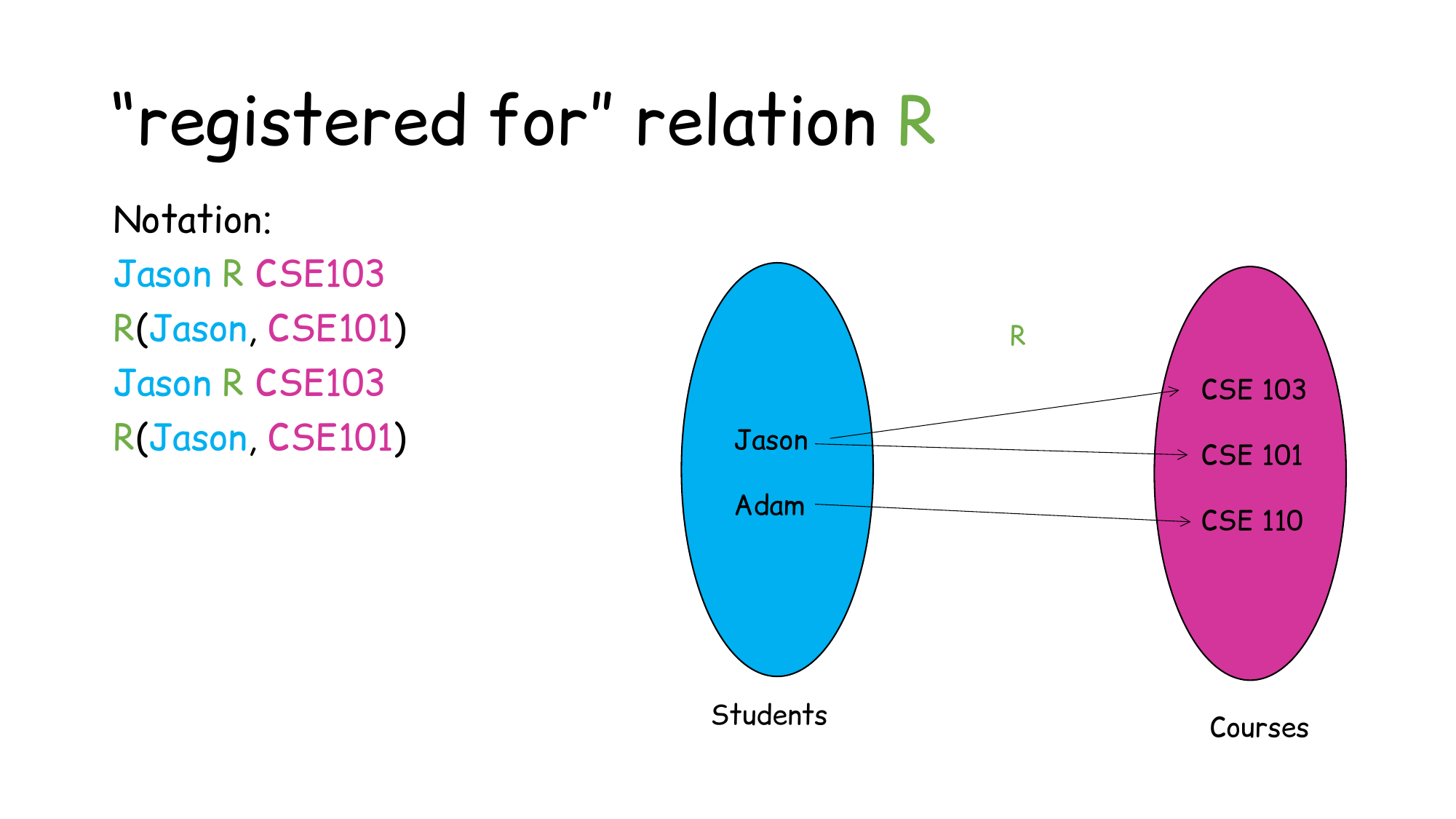

# “registered for” relation R
Notation:
Jason R CSE103
R(Jason, CSE101)
Jason R CSE103
R(Jason, CSE101)

R
CSE 103

CSE 101

CSE 110

Jason

Adam
Students
Courses